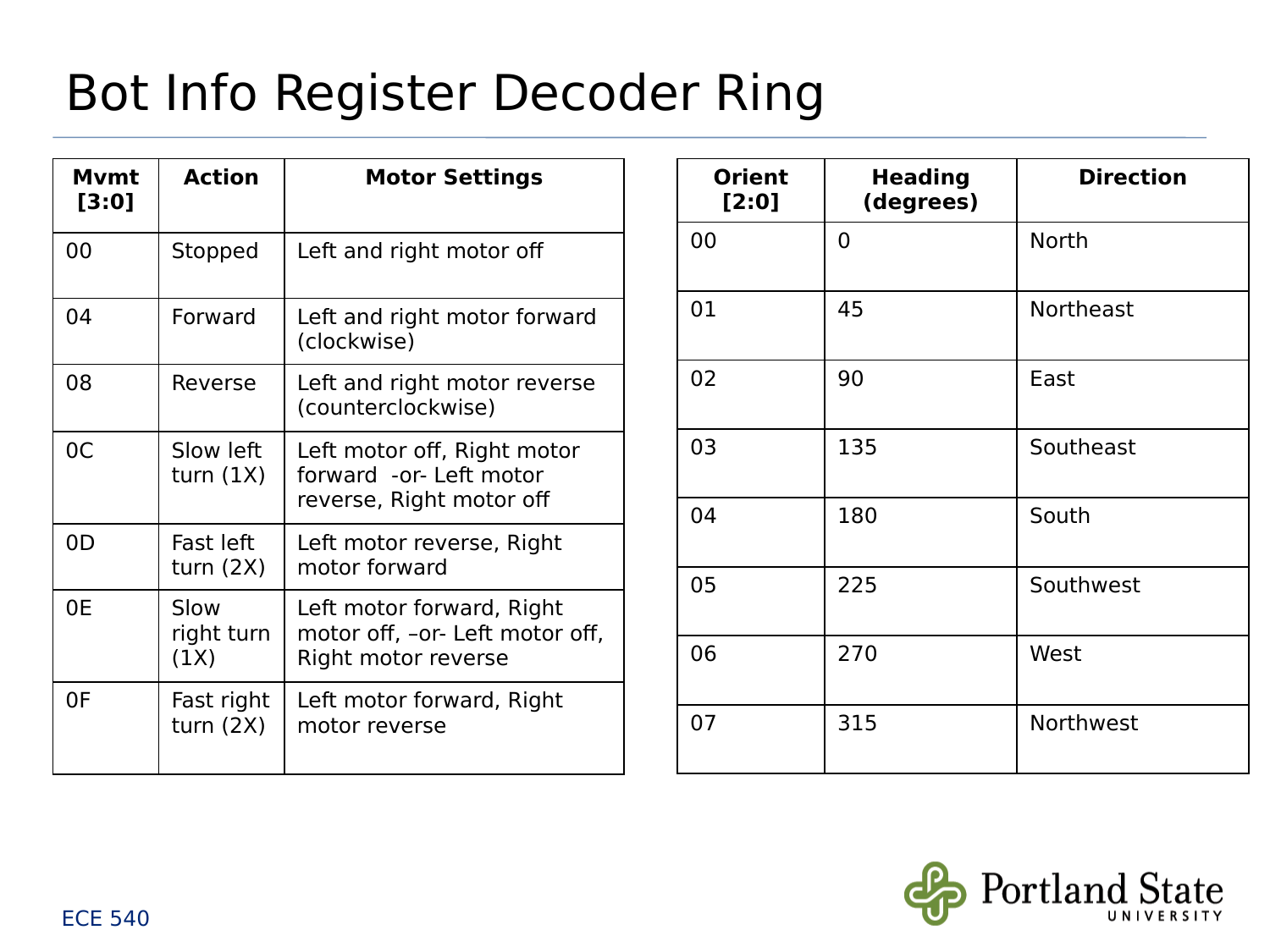

# Bot Info Register Decoder Ring
| Mvmt [3:0] | Action | Motor Settings |
| --- | --- | --- |
| 00 | Stopped | Left and right motor off |
| 04 | Forward | Left and right motor forward (clockwise) |
| 08 | Reverse | Left and right motor reverse (counterclockwise) |
| 0C | Slow left turn (1X) | Left motor off, Right motor forward -or- Left motor reverse, Right motor off |
| 0D | Fast left turn (2X) | Left motor reverse, Right motor forward |
| 0E | Slow right turn (1X) | Left motor forward, Right motor off, –or- Left motor off, Right motor reverse |
| 0F | Fast right turn (2X) | Left motor forward, Right motor reverse |
| Orient [2:0] | Heading (degrees) | Direction |
| --- | --- | --- |
| 00 | 0 | North |
| 01 | 45 | Northeast |
| 02 | 90 | East |
| 03 | 135 | Southeast |
| 04 | 180 | South |
| 05 | 225 | Southwest |
| 06 | 270 | West |
| 07 | 315 | Northwest |